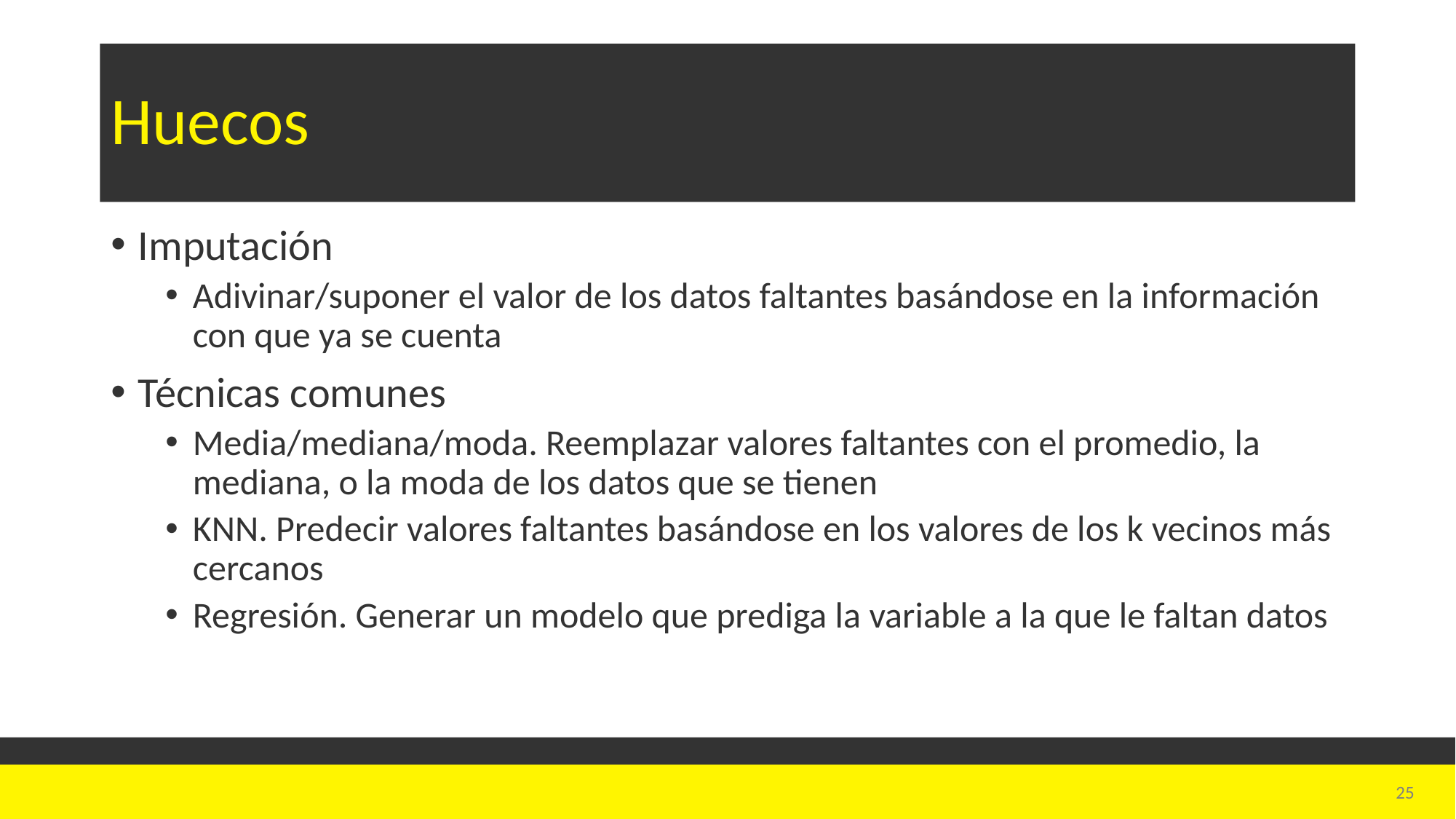

# Huecos
Imputación
Adivinar/suponer el valor de los datos faltantes basándose en la información con que ya se cuenta
Técnicas comunes
Media/mediana/moda. Reemplazar valores faltantes con el promedio, la mediana, o la moda de los datos que se tienen
KNN. Predecir valores faltantes basándose en los valores de los k vecinos más cercanos
Regresión. Generar un modelo que prediga la variable a la que le faltan datos